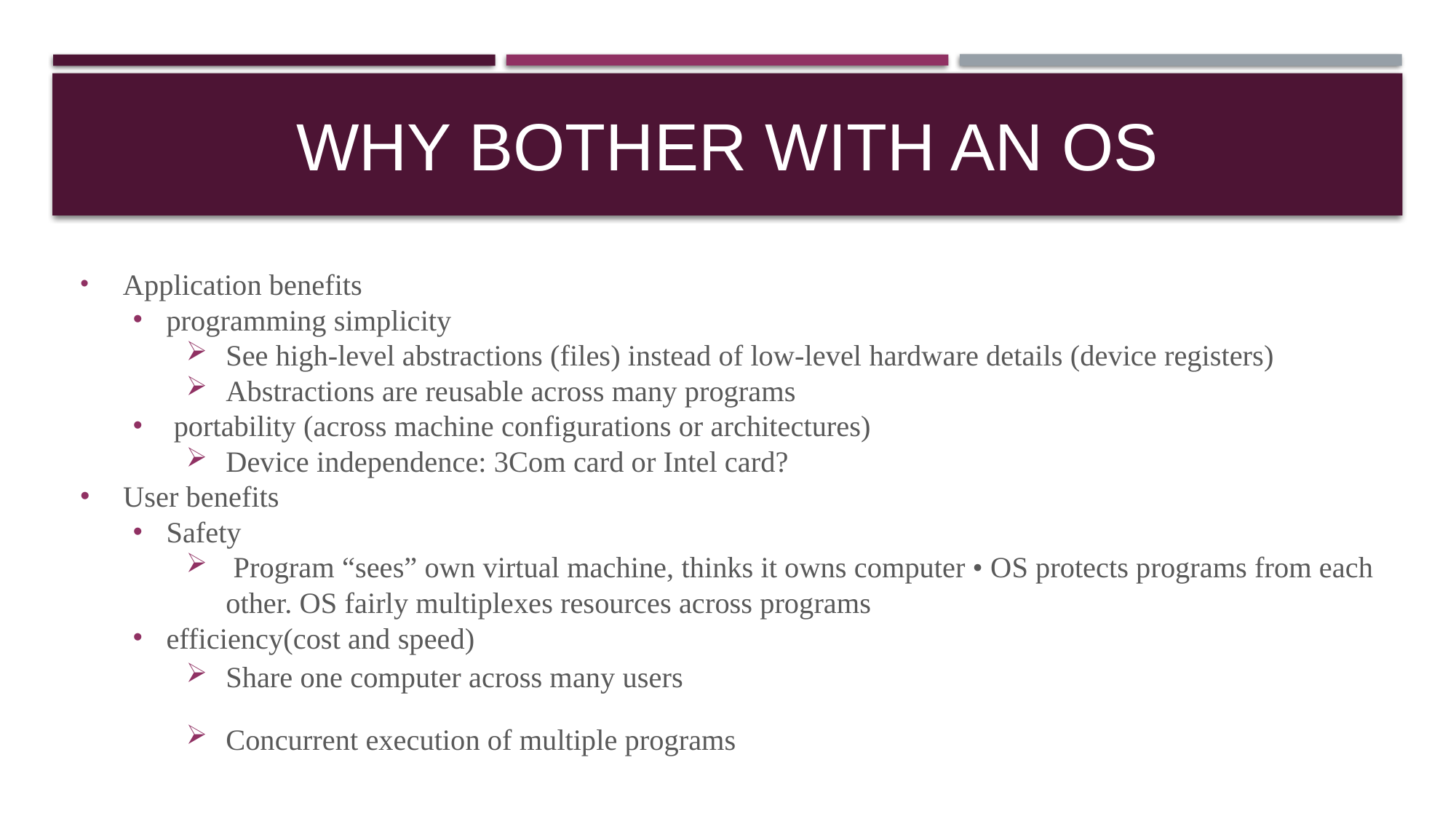

# Why bother with an OS
 Application benefits
programming simplicity
See high-level abstractions (files) instead of low-level hardware details (device registers)
Abstractions are reusable across many programs
 portability (across machine configurations or architectures)
Device independence: 3Com card or Intel card?
 User benefits
Safety
 Program “sees” own virtual machine, thinks it owns computer • OS protects programs from each other. OS fairly multiplexes resources across programs
efficiency(cost and speed)
Share one computer across many users
Concurrent execution of multiple programs